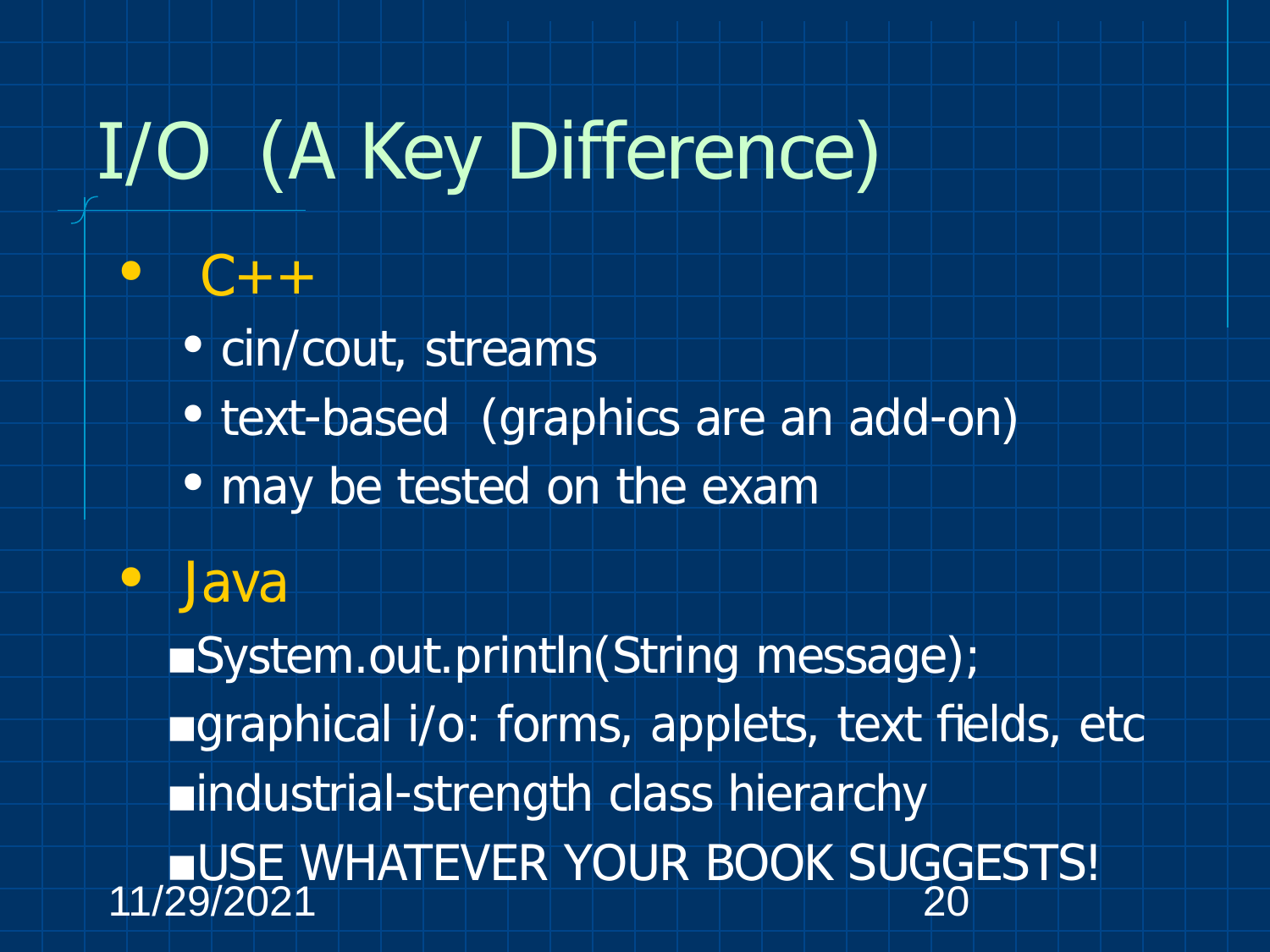

# I/O  (A Key Difference)
  C++
cin/cout, streams
text-based  (graphics are an add-on)
may be tested on the exam
  Java
System.out.println(String message);
graphical i/o: forms, applets, text fields, etc
industrial-strength class hierarchy
USE WHATEVER YOUR BOOK SUGGESTS!

11/29/2021
20